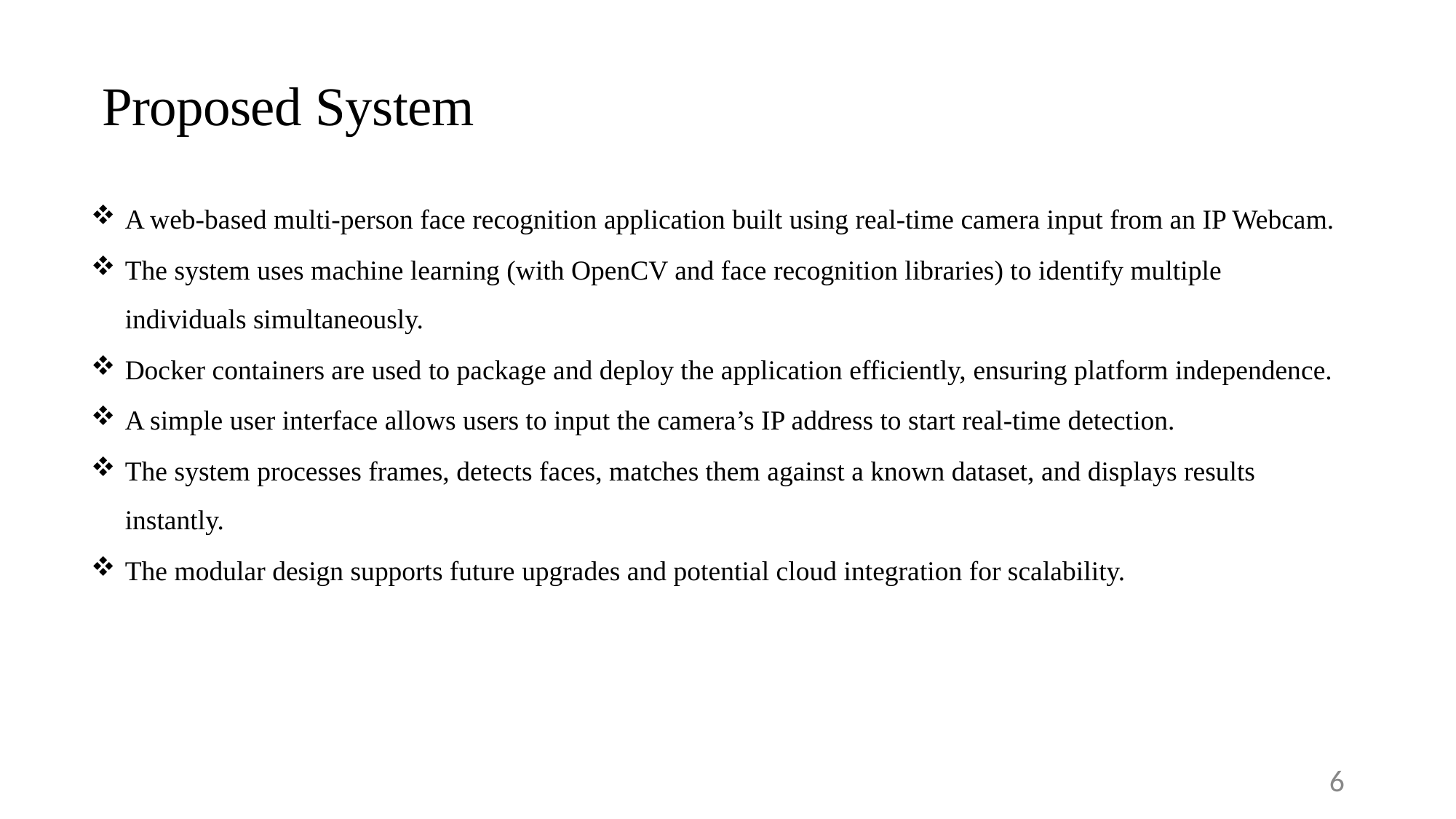

# Proposed System
A web-based multi-person face recognition application built using real-time camera input from an IP Webcam.
The system uses machine learning (with OpenCV and face recognition libraries) to identify multiple individuals simultaneously.
Docker containers are used to package and deploy the application efficiently, ensuring platform independence.
A simple user interface allows users to input the camera’s IP address to start real-time detection.
The system processes frames, detects faces, matches them against a known dataset, and displays results instantly.
The modular design supports future upgrades and potential cloud integration for scalability.
6